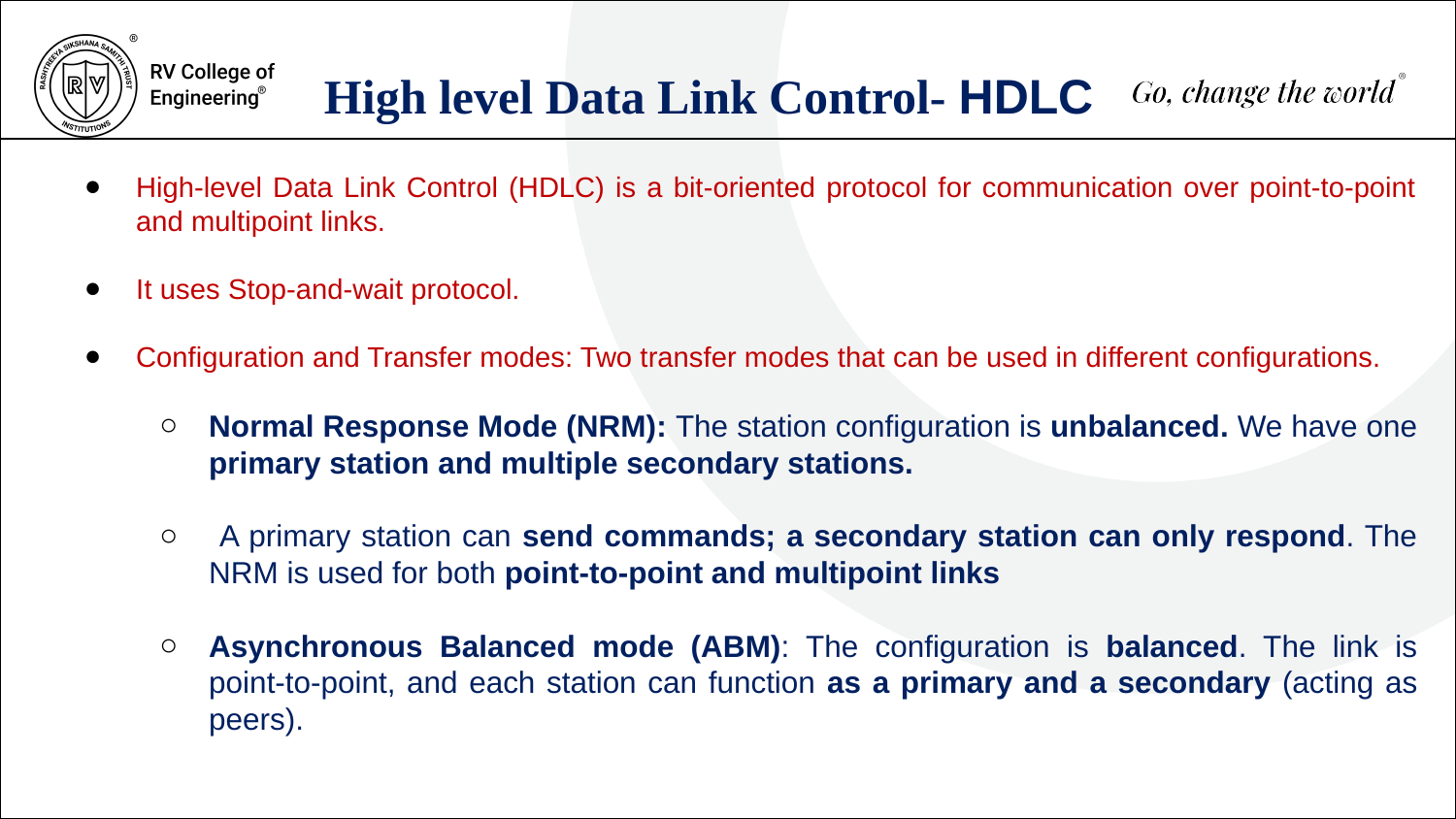

High level Data Link Control- HDLC

High-level Data Link Control (HDLC) is a bit-oriented protocol for communication over point-to-point and multipoint links.

It uses Stop-and-wait protocol.

Configuration and Transfer modes: Two transfer modes that can be used in different configurations.

Normal Response Mode (NRM): The station configuration is unbalanced. We have one primary station and multiple secondary stations.

 A primary station can send commands; a secondary station can only respond. The NRM is used for both point-to-point and multipoint links

Asynchronous Balanced mode (ABM): The configuration is balanced. The link is point-to-point, and each station can function as a primary and a secondary (acting as peers).